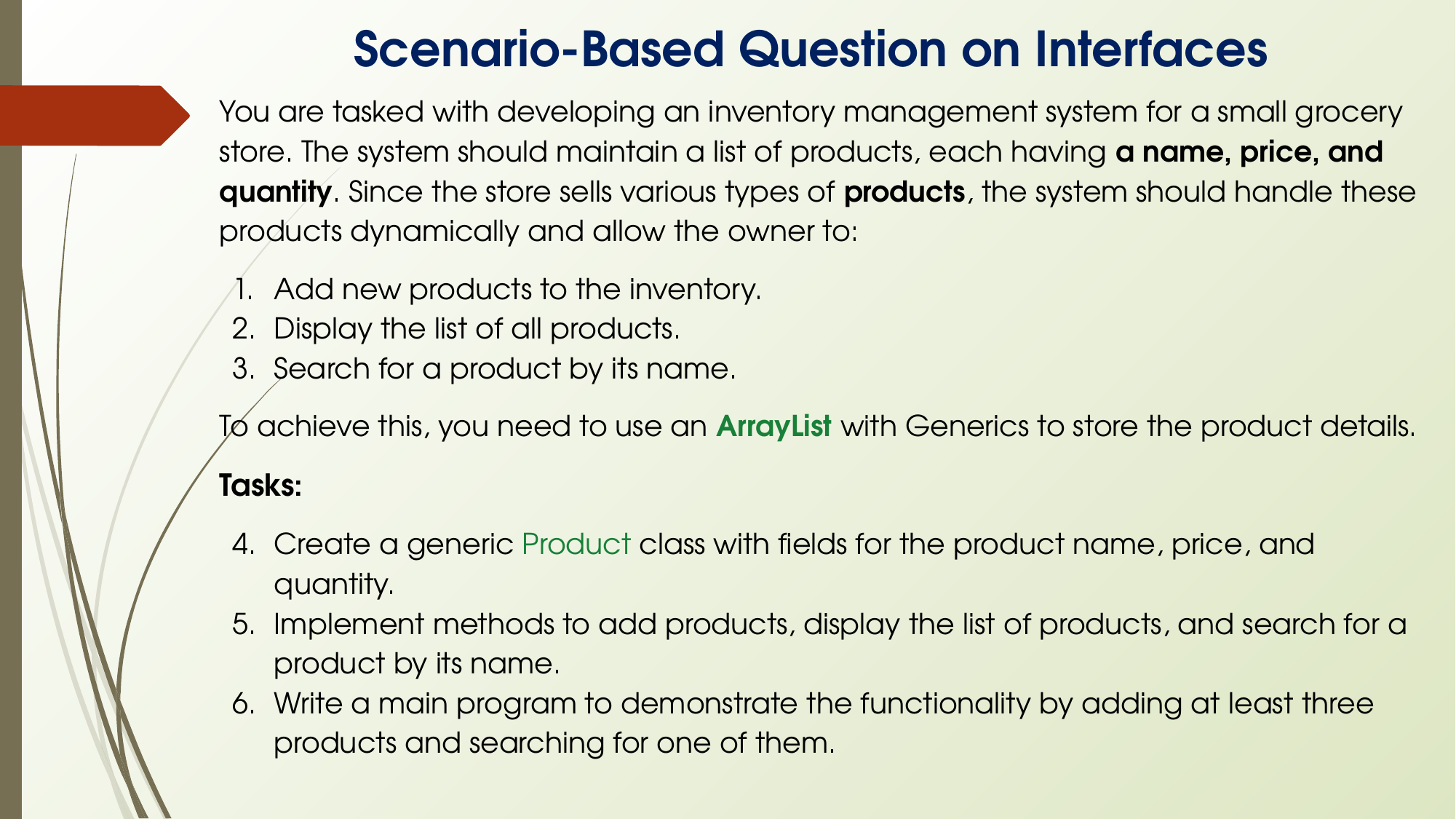

Scenario-Based Question on Interfaces

You are tasked with developing an inventory management system for a small grocery store. The system should maintain a list of products, each having a name, price, and quantity. Since the store sells various types of products, the system should handle these products dynamically and allow the owner to:
Add new products to the inventory.
Display the list of all products.
Search for a product by its name.
To achieve this, you need to use an ArrayList with Generics to store the product details.
Tasks:
Create a generic Product class with fields for the product name, price, and quantity.
Implement methods to add products, display the list of products, and search for a product by its name.
Write a main program to demonstrate the functionality by adding at least three products and searching for one of them.